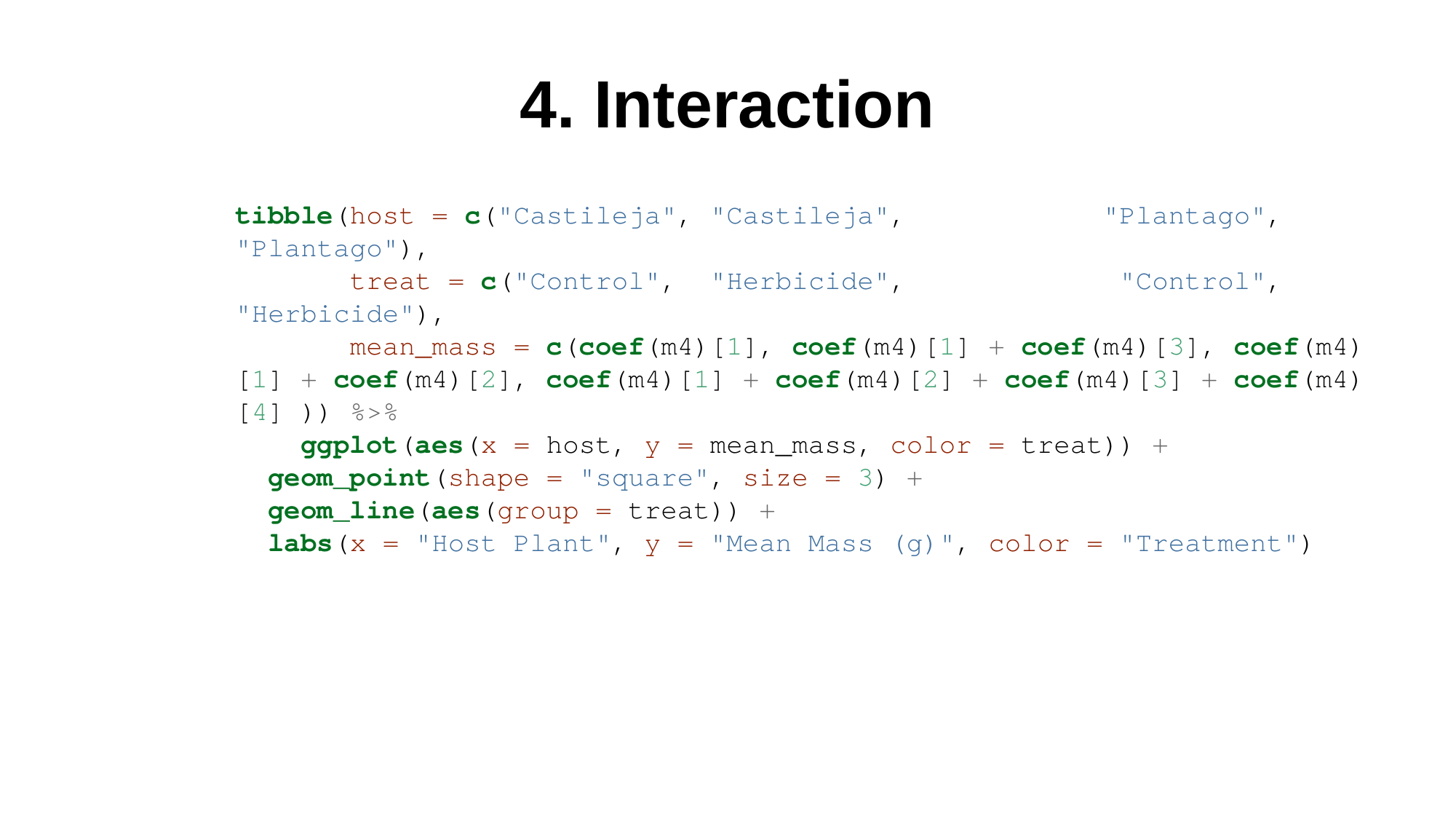

# 4. Interaction
tibble(host = c("Castileja", "Castileja",            "Plantago", "Plantago"),
       treat = c("Control",  "Herbicide",             "Control",  "Herbicide"),
       mean_mass = c(coef(m4)[1], coef(m4)[1] + coef(m4)[3], coef(m4)[1] + coef(m4)[2], coef(m4)[1] + coef(m4)[2] + coef(m4)[3] + coef(m4)[4] )) %>%
    ggplot(aes(x = host, y = mean_mass, color = treat)) +
  geom_point(shape = "square", size = 3) +
  geom_line(aes(group = treat)) +
  labs(x = "Host Plant", y = "Mean Mass (g)", color = "Treatment")